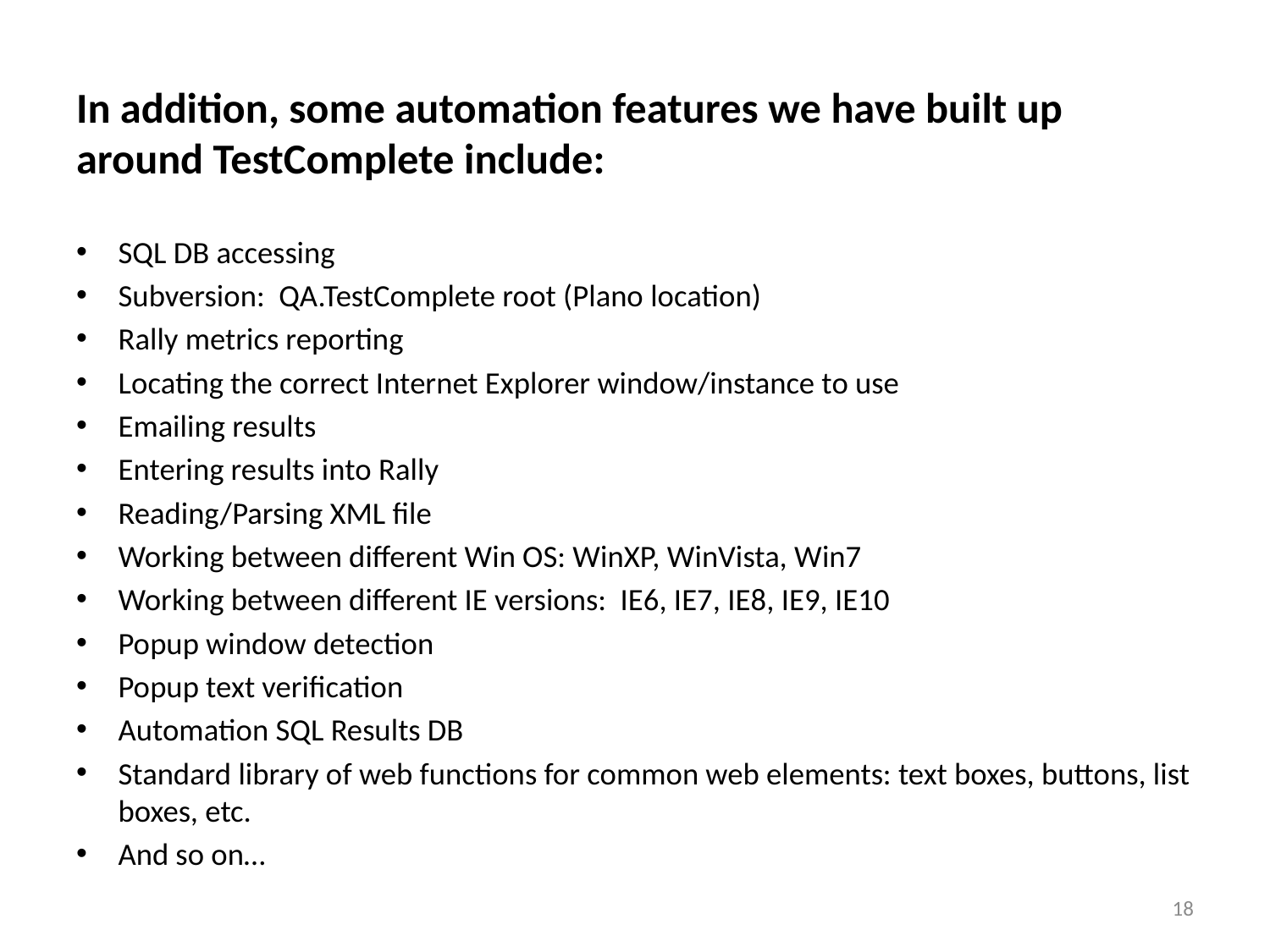

In addition, some automation features we have built up around TestComplete include:

SQL DB accessing
Subversion:  QA.TestComplete root (Plano location)
Rally metrics reporting
Locating the correct Internet Explorer window/instance to use
Emailing results
Entering results into Rally
Reading/Parsing XML file
Working between different Win OS: WinXP, WinVista, Win7
Working between different IE versions:  IE6, IE7, IE8, IE9, IE10
Popup window detection
Popup text verification
Automation SQL Results DB
Standard library of web functions for common web elements: text boxes, buttons, list boxes, etc.
And so on…
18